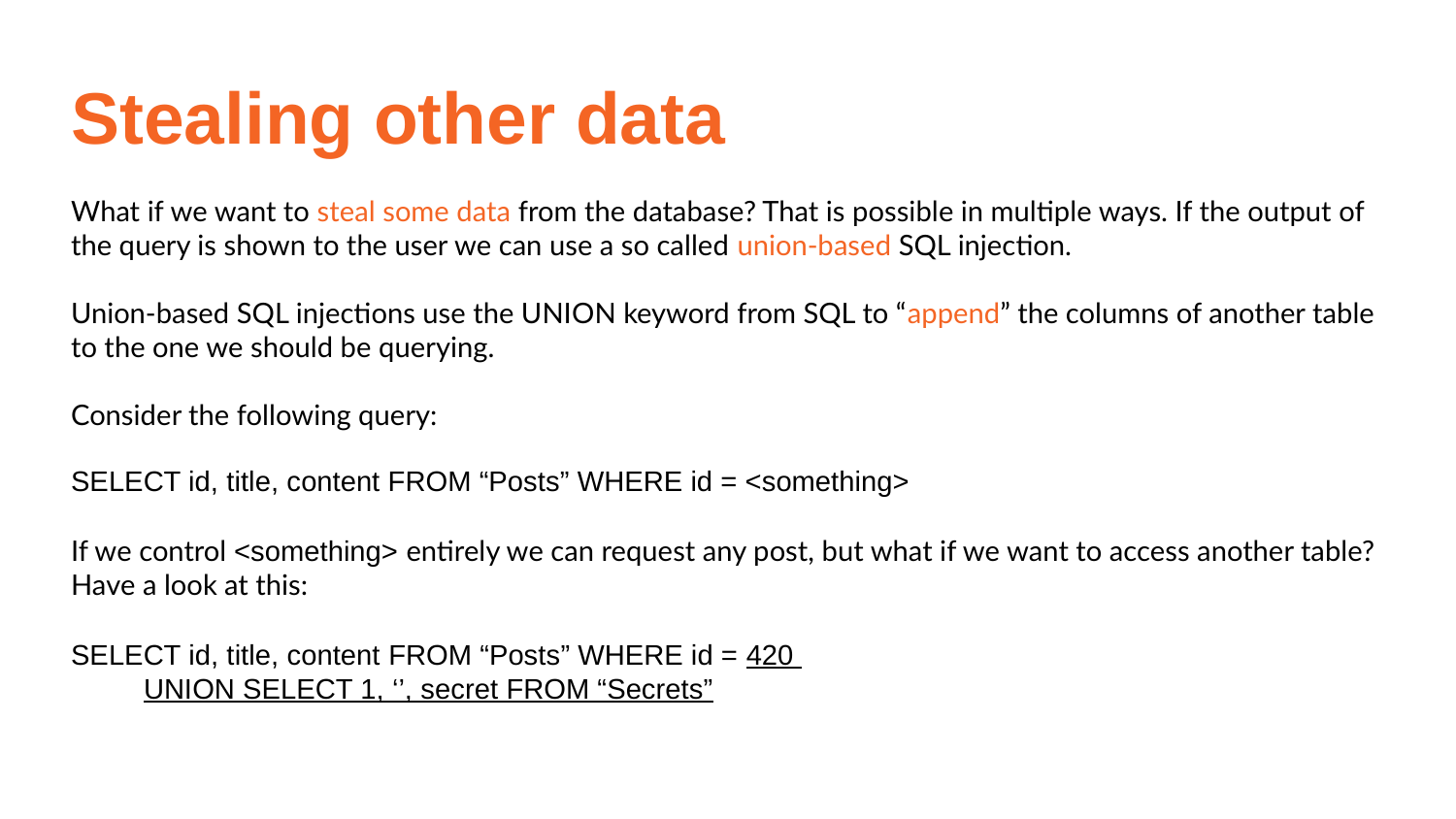

Stealing other data
What if we want to steal some data from the database? That is possible in multiple ways. If the output of the query is shown to the user we can use a so called union-based SQL injection.

Union-based SQL injections use the UNION keyword from SQL to “append” the columns of another table to the one we should be querying.

Consider the following query:
SELECT id, title, content FROM “Posts” WHERE id = <something>
If we control <something> entirely we can request any post, but what if we want to access another table? Have a look at this:
SELECT id, title, content FROM “Posts” WHERE id = 420
UNION SELECT 1, ‘’, secret FROM “Secrets”